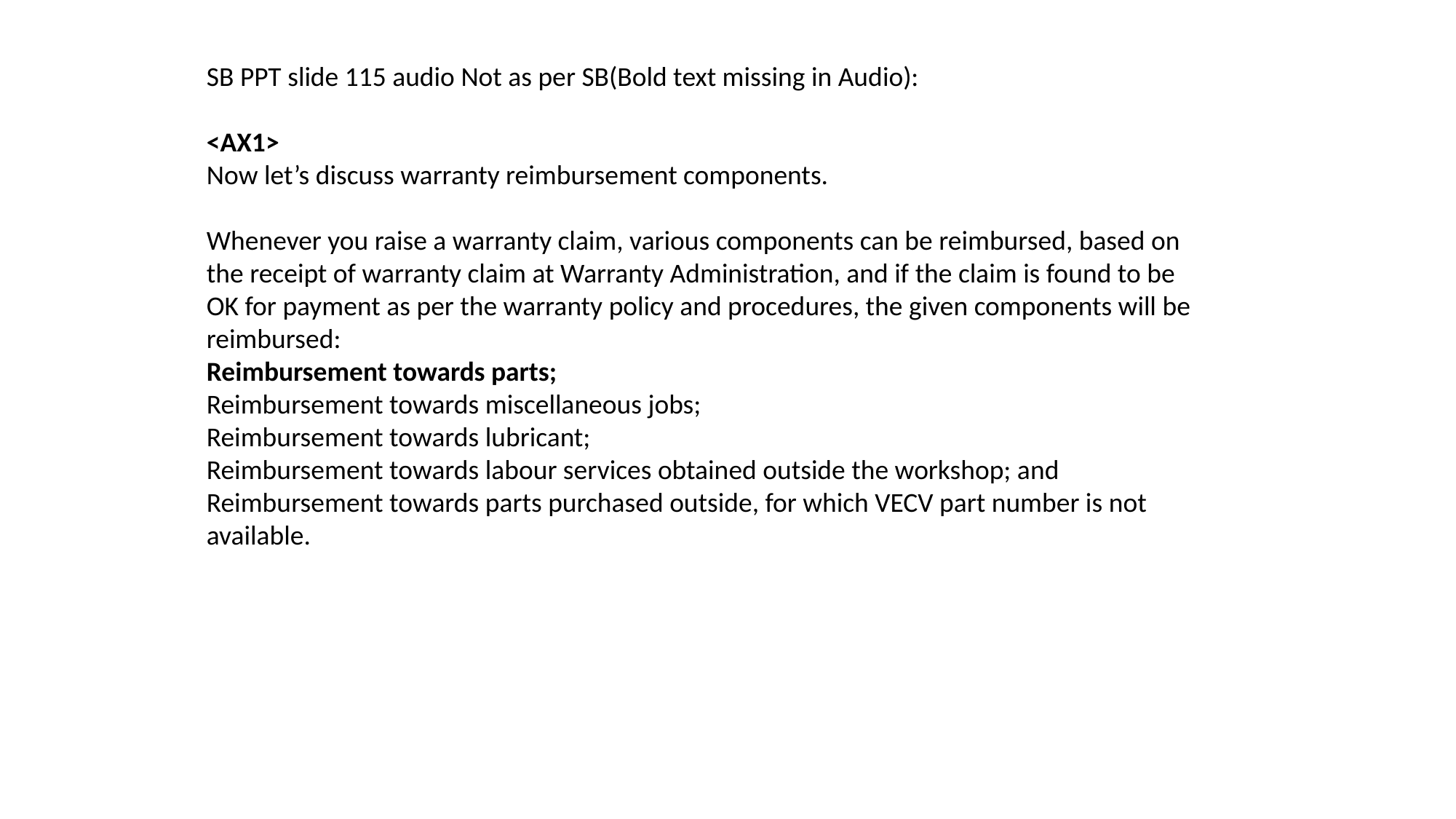

SB PPT slide 115 audio Not as per SB(Bold text missing in Audio):

<AX1>
Now let’s discuss warranty reimbursement components.

Whenever you raise a warranty claim, various components can be reimbursed, based on the receipt of warranty claim at Warranty Administration, and if the claim is found to be OK for payment as per the warranty policy and procedures, the given components will be reimbursed:
Reimbursement towards parts;
Reimbursement towards miscellaneous jobs;
Reimbursement towards lubricant;
Reimbursement towards labour services obtained outside the workshop; and
Reimbursement towards parts purchased outside, for which VECV part number is not available.